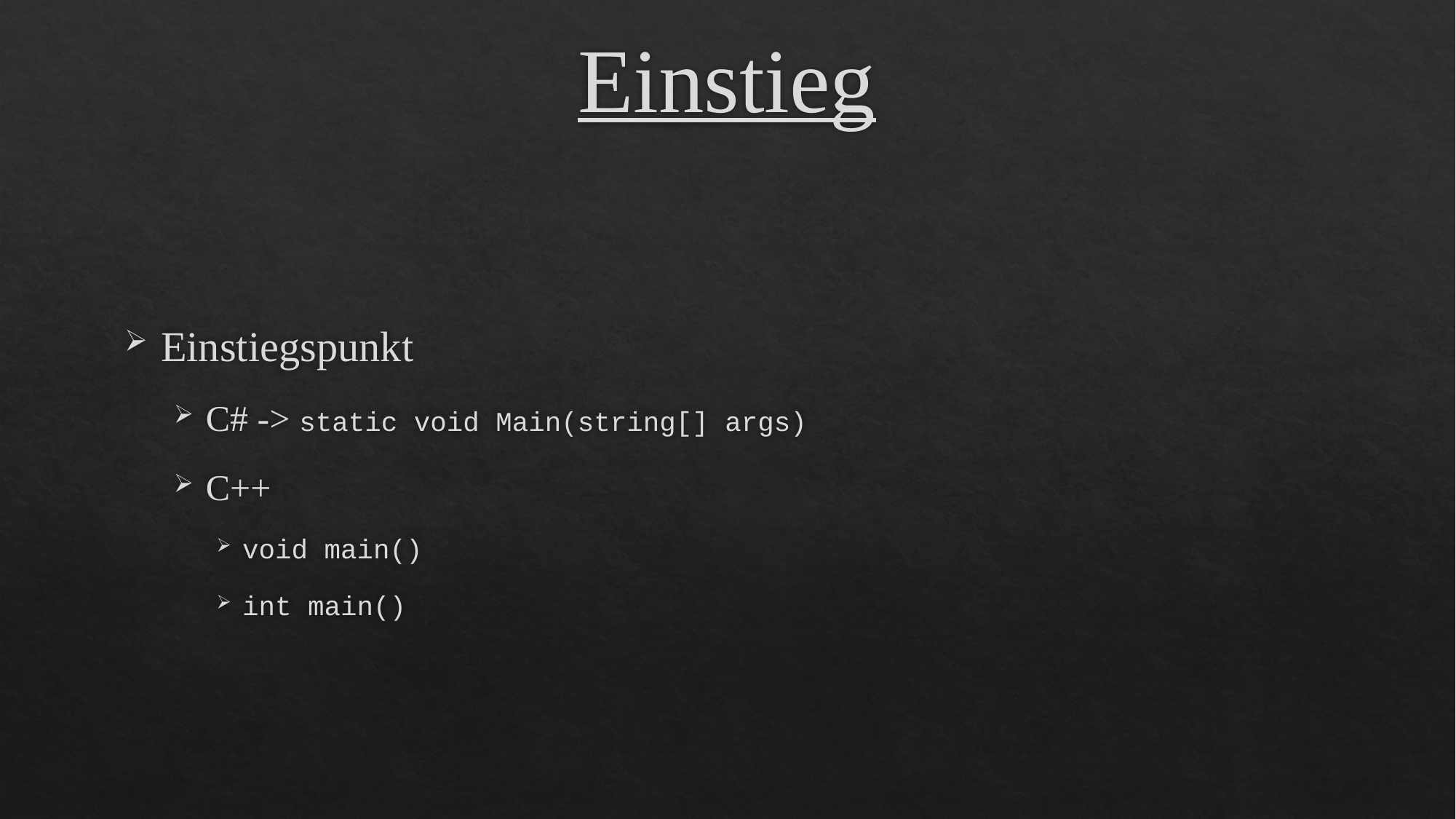

# Einstieg
Einstiegspunkt
C# -> static void Main(string[] args)
C++
void main()
int main()